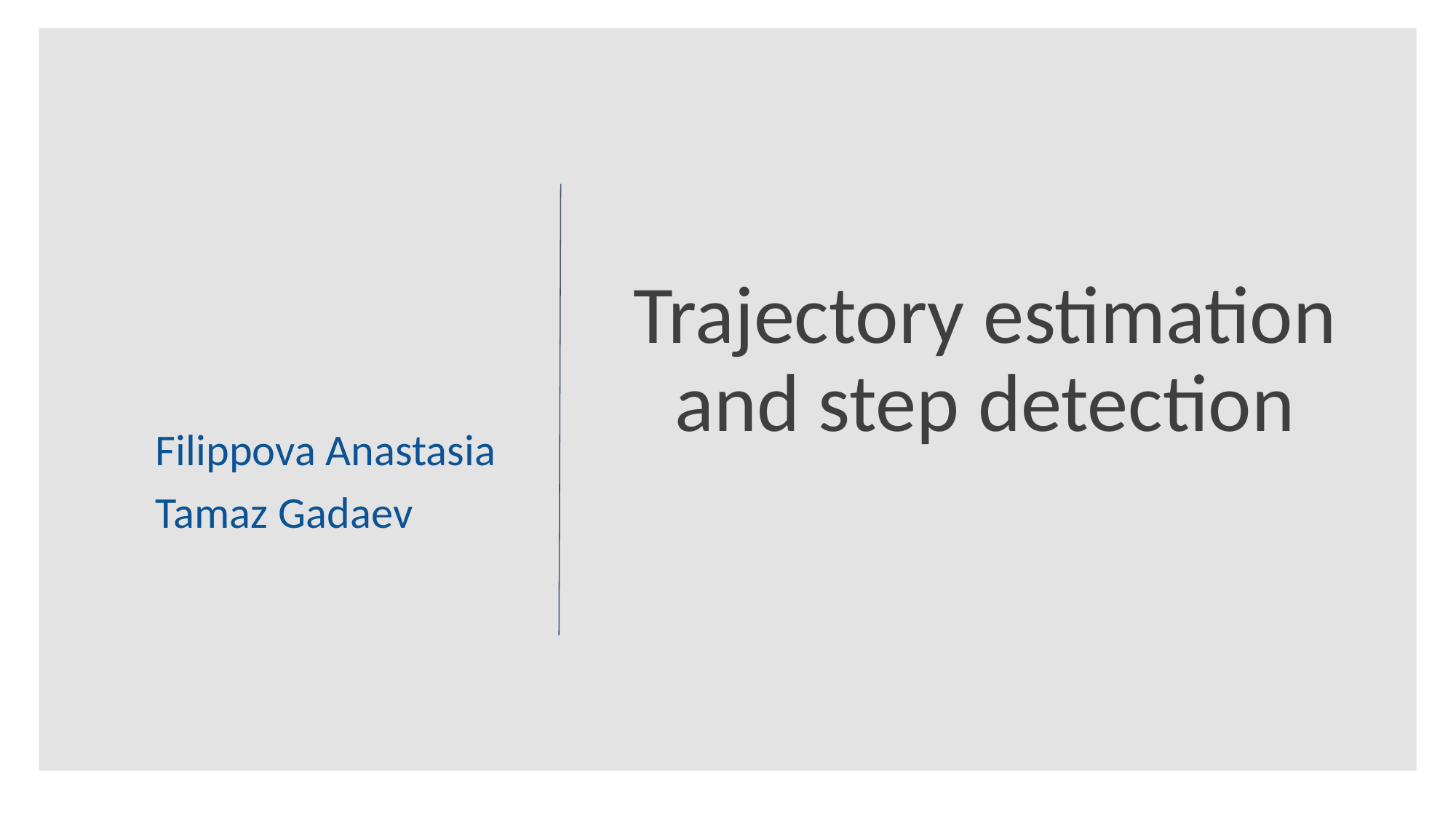

# Trajectory estimation and step detection
Filippova Anastasia
Tamaz Gadaev